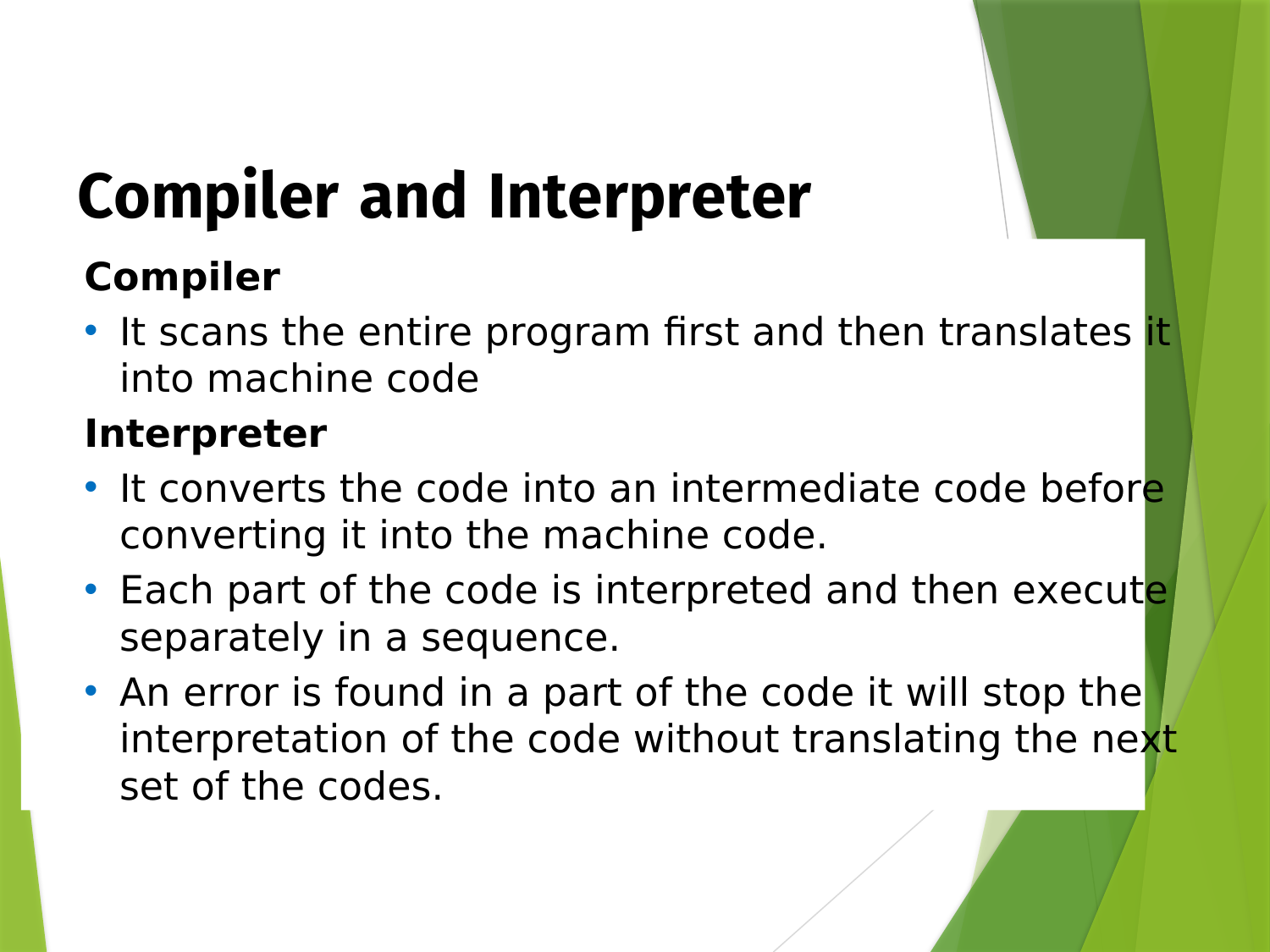

# Compiler and Interpreter

Compiler
It scans the entire program first and then translates it into machine code
Interpreter
It converts the code into an intermediate code before converting it into the machine code.
Each part of the code is interpreted and then execute separately in a sequence.
An error is found in a part of the code it will stop the interpretation of the code without translating the next set of the codes.